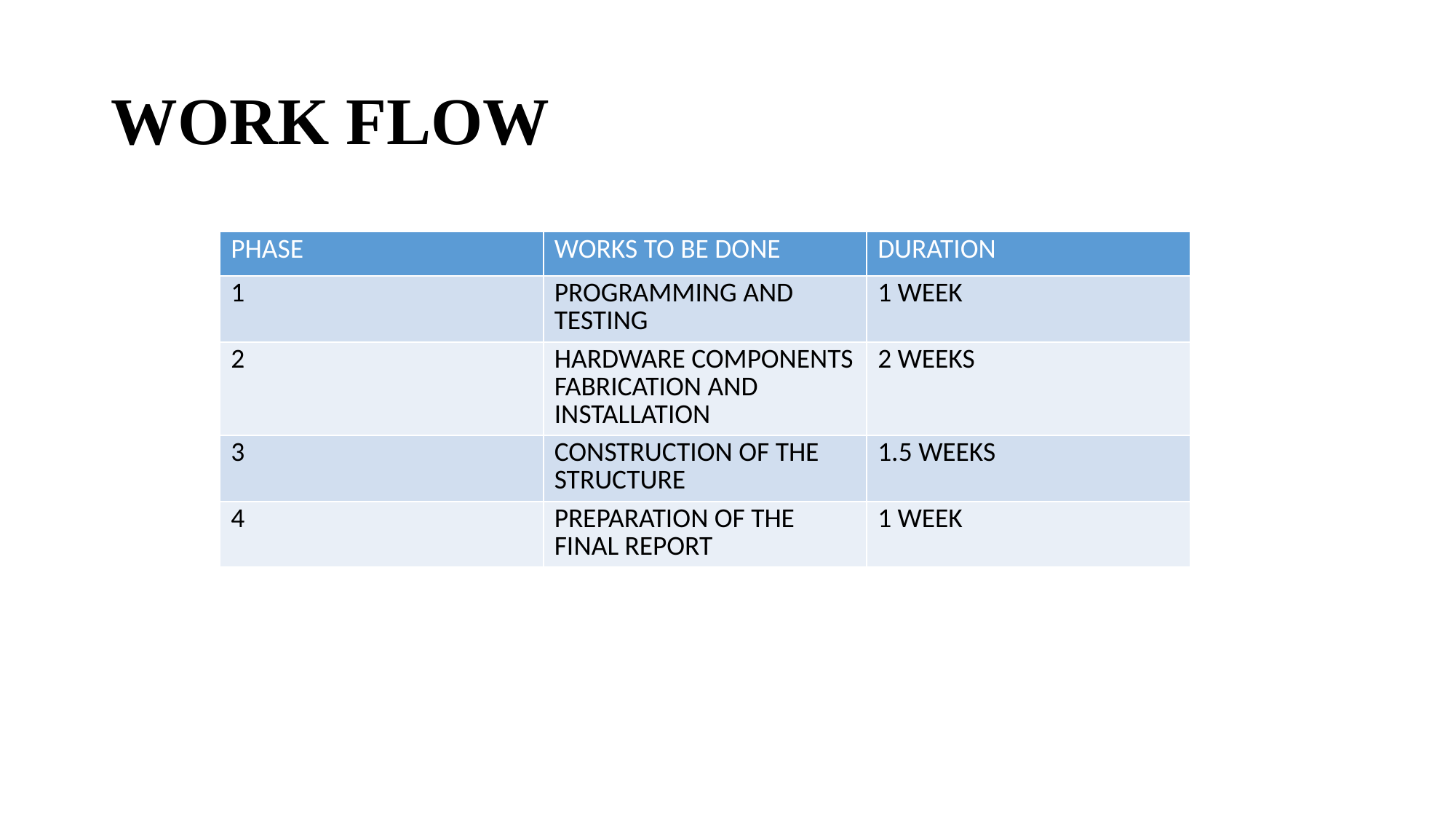

# WORK FLOW
| PHASE | WORKS TO BE DONE | DURATION |
| --- | --- | --- |
| 1 | PROGRAMMING AND TESTING | 1 WEEK |
| 2 | HARDWARE COMPONENTS FABRICATION AND INSTALLATION | 2 WEEKS |
| 3 | CONSTRUCTION OF THE STRUCTURE | 1.5 WEEKS |
| 4 | PREPARATION OF THE FINAL REPORT | 1 WEEK |